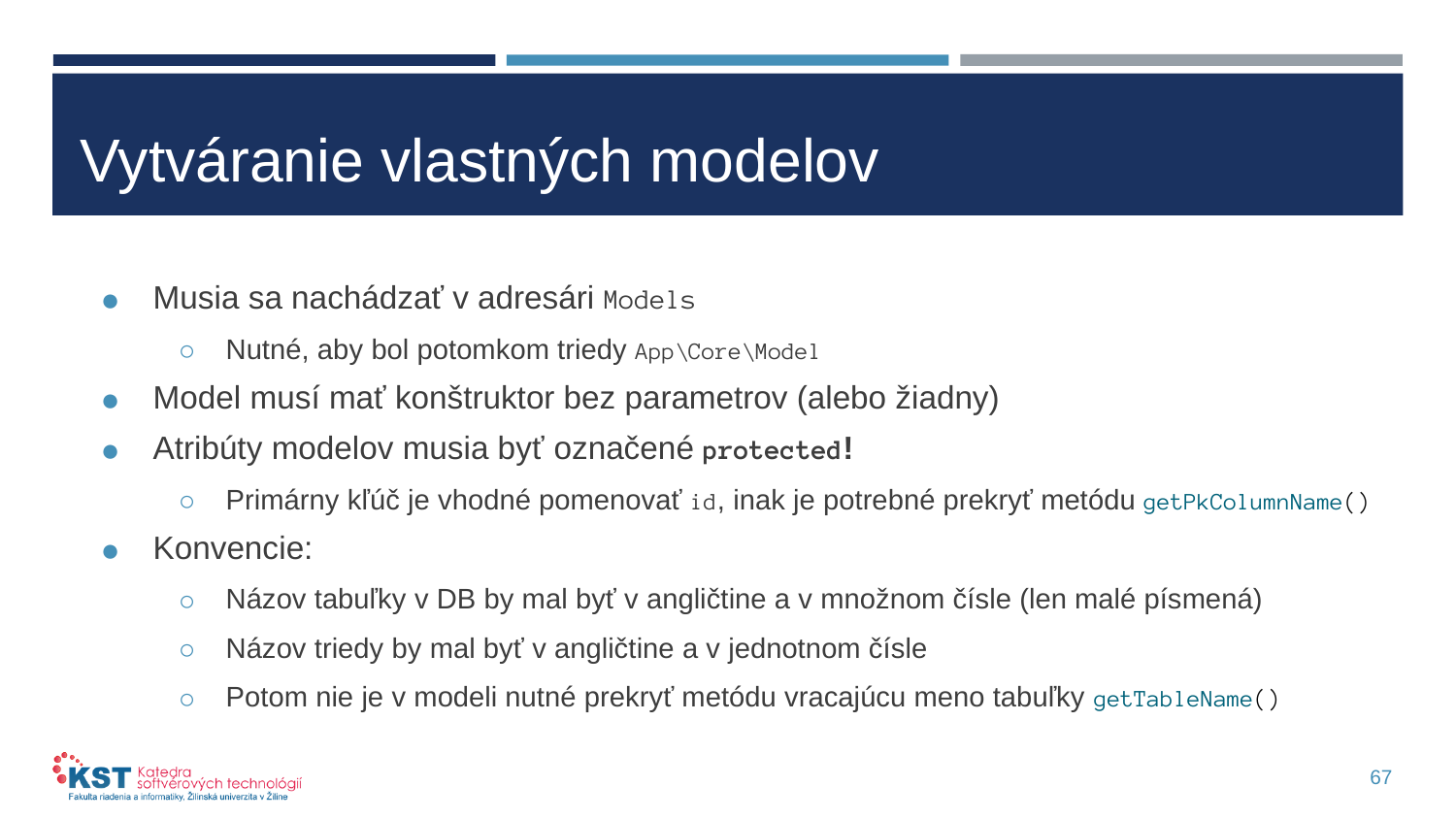

# Vytváranie vlastných modelov
Musia sa nachádzať v adresári Models
Nutné, aby bol potomkom triedy App\Core\Model
Model musí mať konštruktor bez parametrov (alebo žiadny)
Atribúty modelov musia byť označené protected!
Primárny kľúč je vhodné pomenovať id, inak je potrebné prekryť metódu getPkColumnName()
Konvencie:
Názov tabuľky v DB by mal byť v angličtine a v množnom čísle (len malé písmená)
Názov triedy by mal byť v angličtine a v jednotnom čísle
Potom nie je v modeli nutné prekryť metódu vracajúcu meno tabuľky getTableName()
67